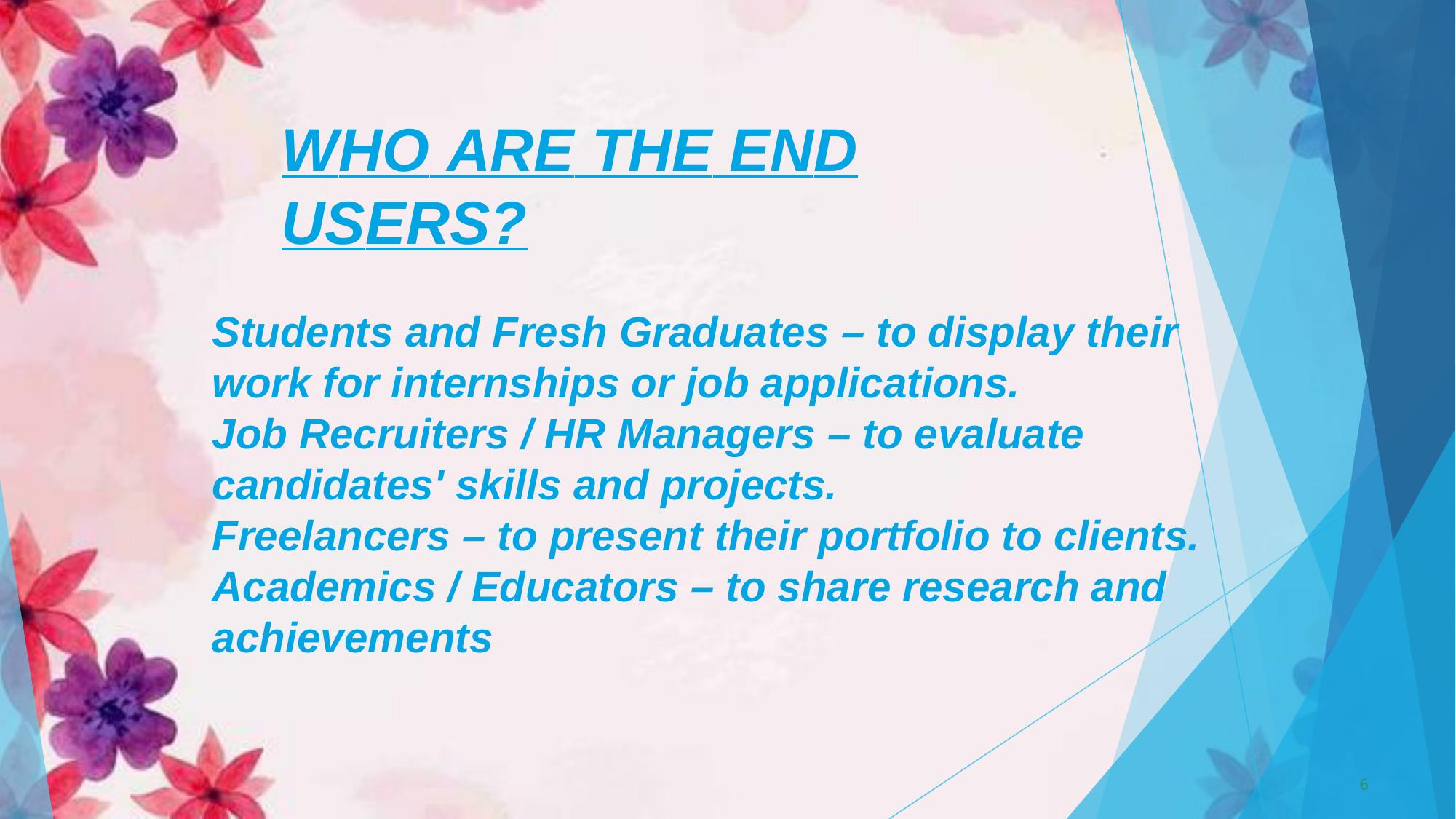

# WHO ARE THE END USERS?
Students and Fresh Graduates – to display their work for internships or job applications.
Job Recruiters / HR Managers – to evaluate candidates' skills and projects.
Freelancers – to present their portfolio to clients.
Academics / Educators – to share research and achievements
6